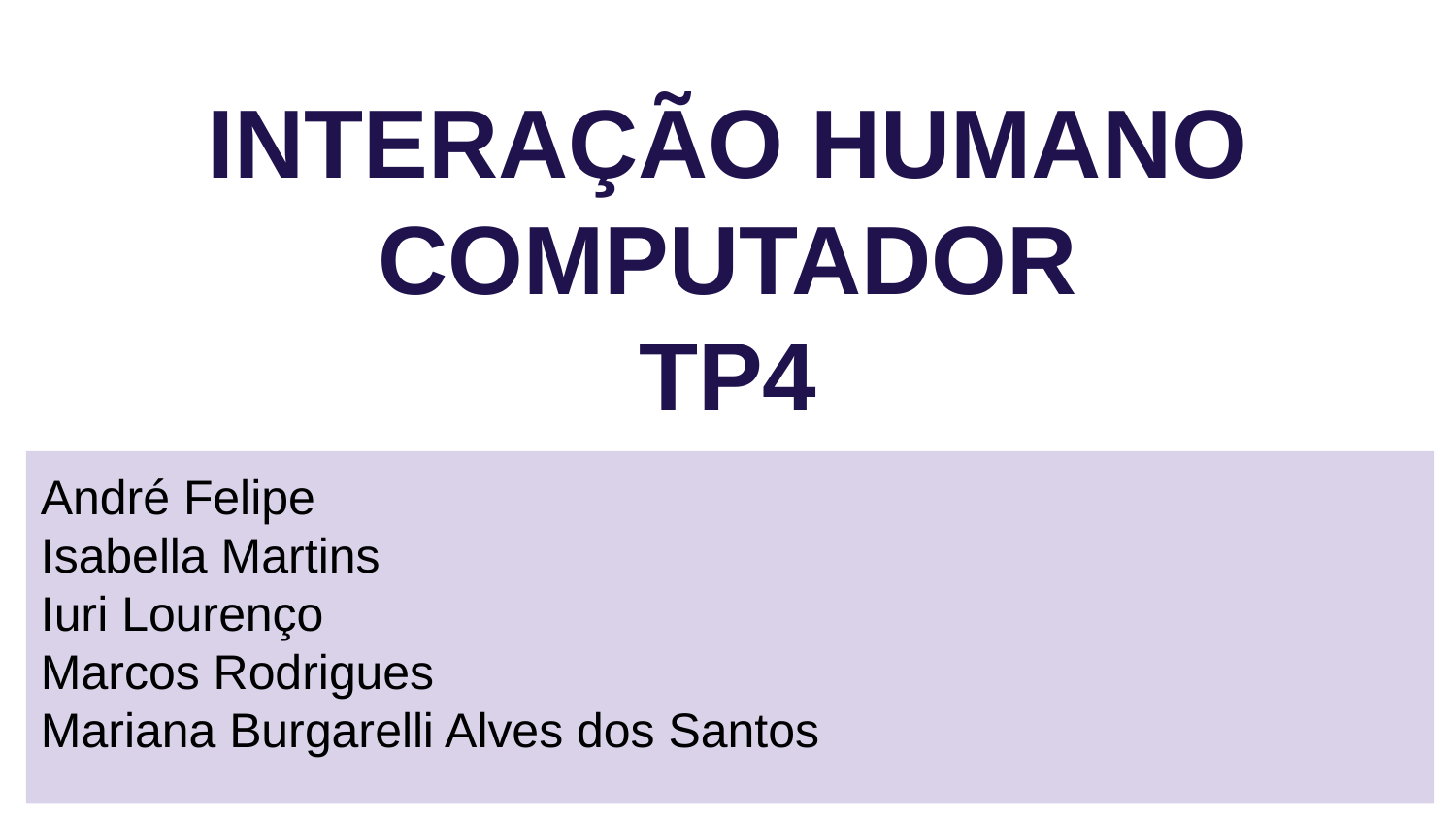

# INTERAÇÃO HUMANO COMPUTADOR
TP4
André Felipe
Isabella Martins
Iuri Lourenço
Marcos Rodrigues
Mariana Burgarelli Alves dos Santos